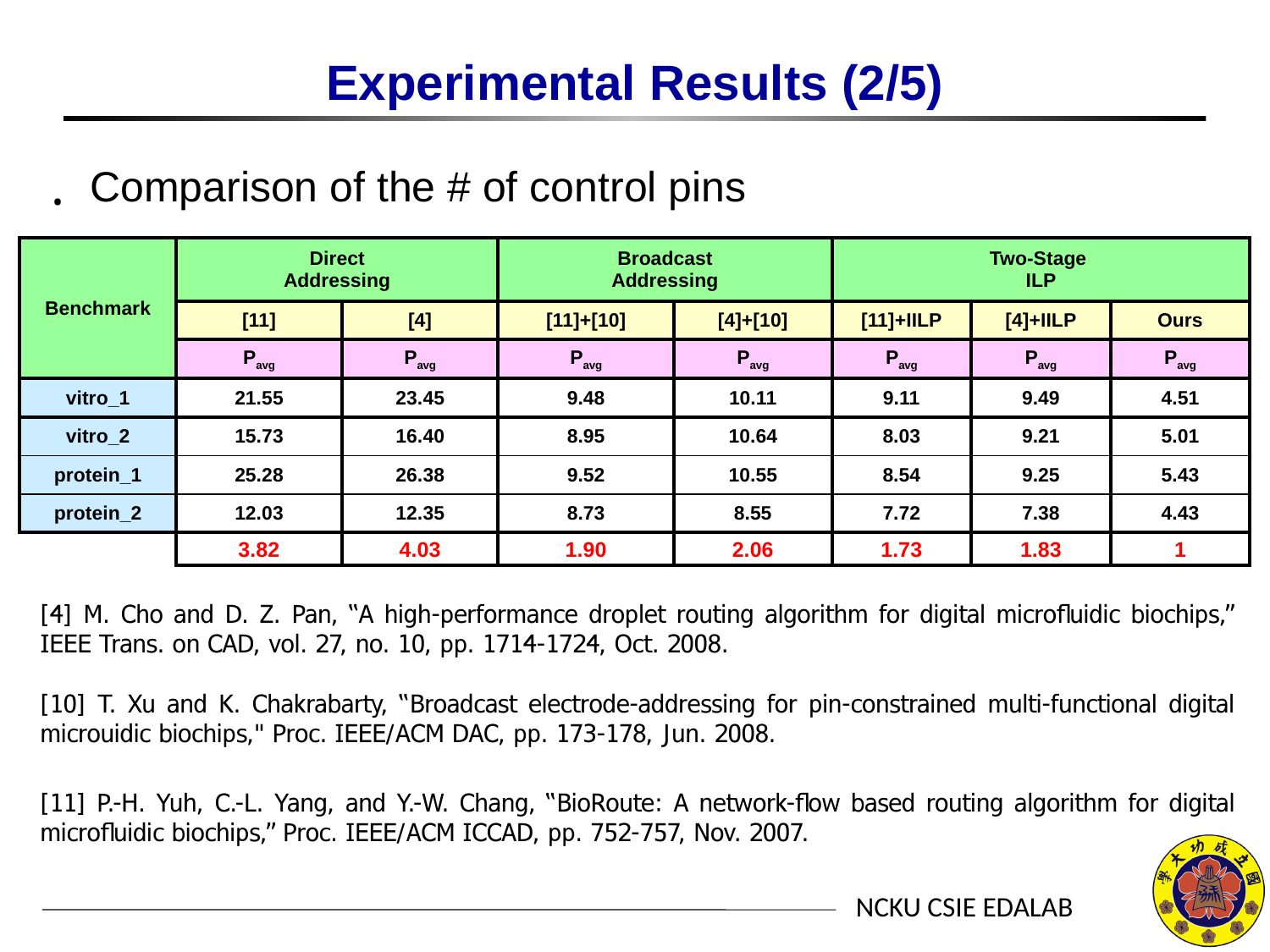

# Experimental Results (2/5)
Comparison of the # of control pins
| Benchmark | Direct Addressing |  | Broadcast Addressing |  | Two-Stage ILP |  |  |
| --- | --- | --- | --- | --- | --- | --- | --- |
|  | [11] | [4] | [11]+[10] | [4]+[10] | [11]+IILP | [4]+IILP | Ours |
|  | Pavg | Pavg | Pavg | Pavg | Pavg | Pavg | Pavg |
| vitro\_1 | 21.55 | 23.45 | 9.48 | 10.11 | 9.11 | 9.49 | 4.51 |
| vitro\_2 | 15.73 | 16.40 | 8.95 | 10.64 | 8.03 | 9.21 | 5.01 |
| protein\_1 | 25.28 | 26.38 | 9.52 | 10.55 | 8.54 | 9.25 | 5.43 |
| protein\_2 | 12.03 | 12.35 | 8.73 | 8.55 | 7.72 | 7.38 | 4.43 |
|  | 3.82 | 4.03 | 1.90 | 2.06 | 1.73 | 1.83 | 1 |
[4] M. Cho and D. Z. Pan, “A high-performance droplet routing algorithm for digital microfluidic biochips,” IEEE Trans. on CAD, vol. 27, no. 10, pp. 1714-1724, Oct. 2008.
[10] T. Xu and K. Chakrabarty, “Broadcast electrode-addressing for pin-constrained multi-functional digital microuidic biochips," Proc. IEEE/ACM DAC, pp. 173-178, Jun. 2008.
[11] P.-H. Yuh, C.-L. Yang, and Y.-W. Chang, “BioRoute: A network-flow based routing algorithm for digital microfluidic biochips,” Proc. IEEE/ACM ICCAD, pp. 752-757, Nov. 2007.